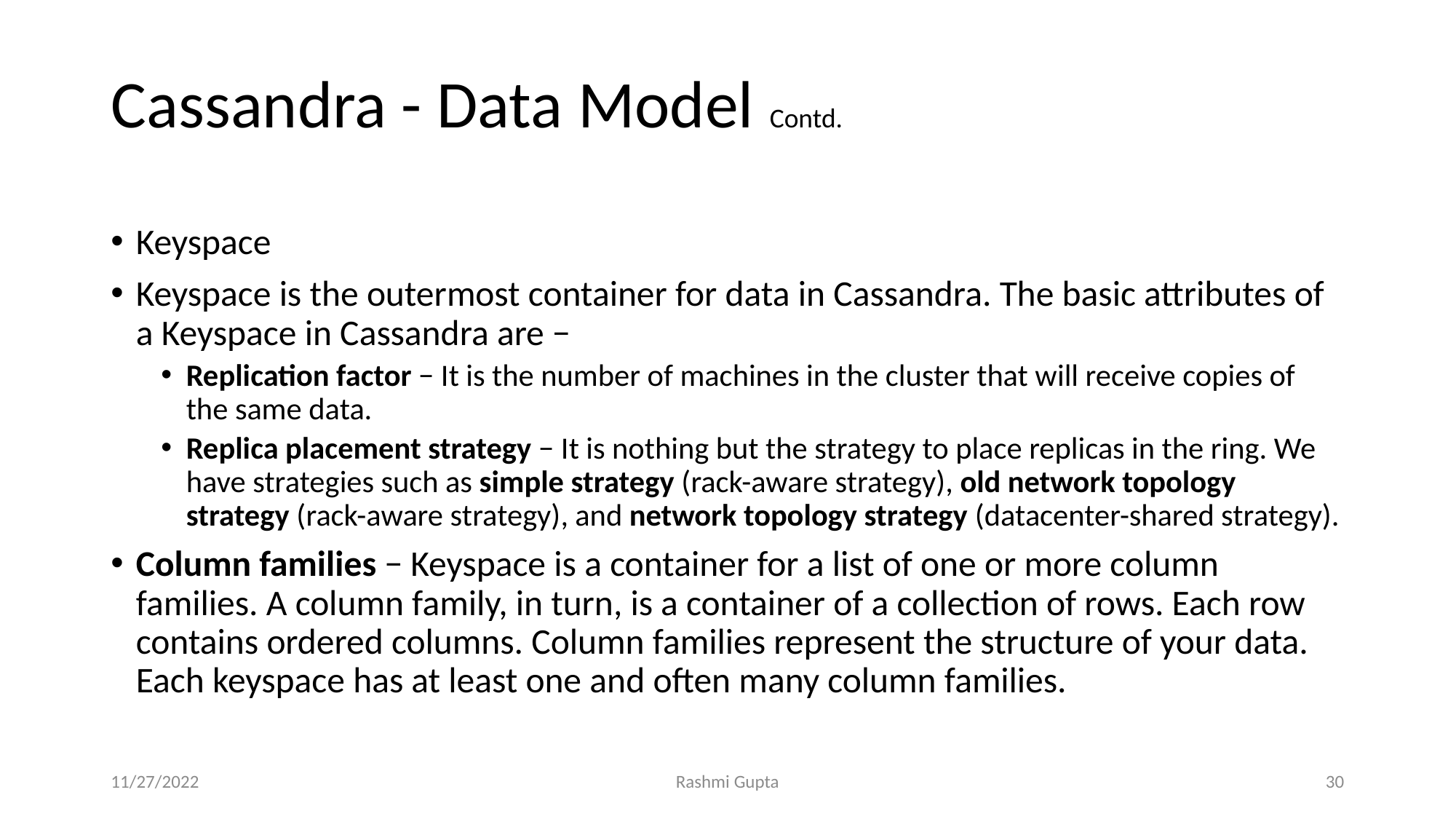

# Cassandra - Data Model Contd.
Keyspace
Keyspace is the outermost container for data in Cassandra. The basic attributes of a Keyspace in Cassandra are −
Replication factor − It is the number of machines in the cluster that will receive copies of the same data.
Replica placement strategy − It is nothing but the strategy to place replicas in the ring. We have strategies such as simple strategy (rack-aware strategy), old network topology strategy (rack-aware strategy), and network topology strategy (datacenter-shared strategy).
Column families − Keyspace is a container for a list of one or more column families. A column family, in turn, is a container of a collection of rows. Each row contains ordered columns. Column families represent the structure of your data. Each keyspace has at least one and often many column families.
11/27/2022
Rashmi Gupta
30